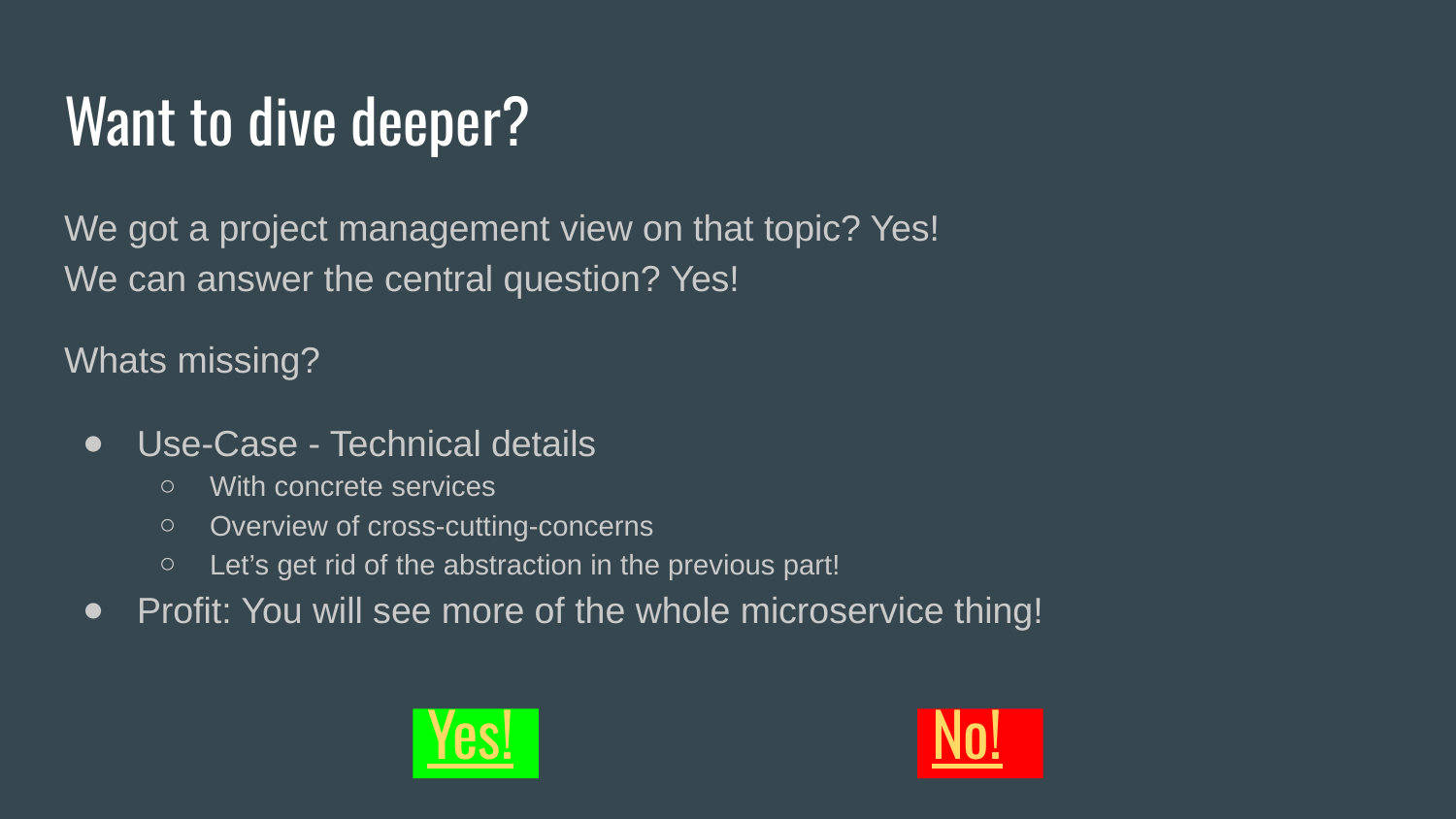

# Want to dive deeper?
We got a project management view on that topic? Yes!
We can answer the central question? Yes!
Whats missing?
Use-Case - Technical details
With concrete services
Overview of cross-cutting-concerns
Let’s get rid of the abstraction in the previous part!
Profit: You will see more of the whole microservice thing!
Yes!
No!